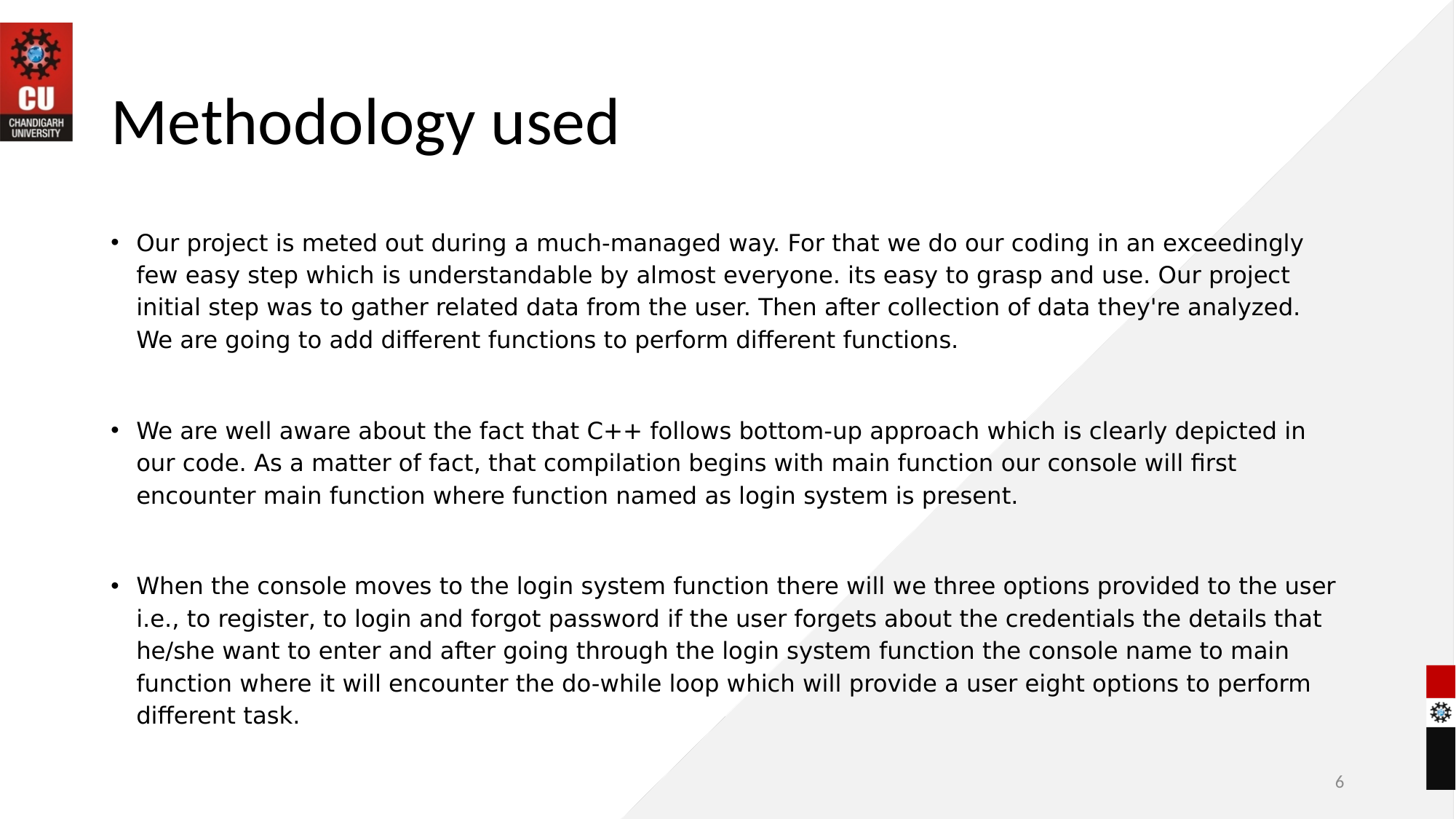

# Methodology used
Our project is meted out during a much-managed way. For that we do our coding in an exceedingly few easy step which is understandable by almost everyone. its easy to grasp and use. Our project initial step was to gather related data from the user. Then after collection of data they're analyzed. We are going to add different functions to perform different functions.

We are well aware about the fact that C++ follows bottom-up approach which is clearly depicted in our code. As a matter of fact, that compilation begins with main function our console will first encounter main function where function named as login system is present.

When the console moves to the login system function there will we three options provided to the user i.e., to register, to login and forgot password if the user forgets about the credentials the details that he/she want to enter and after going through the login system function the console name to main function where it will encounter the do-while loop which will provide a user eight options to perform different task.

6